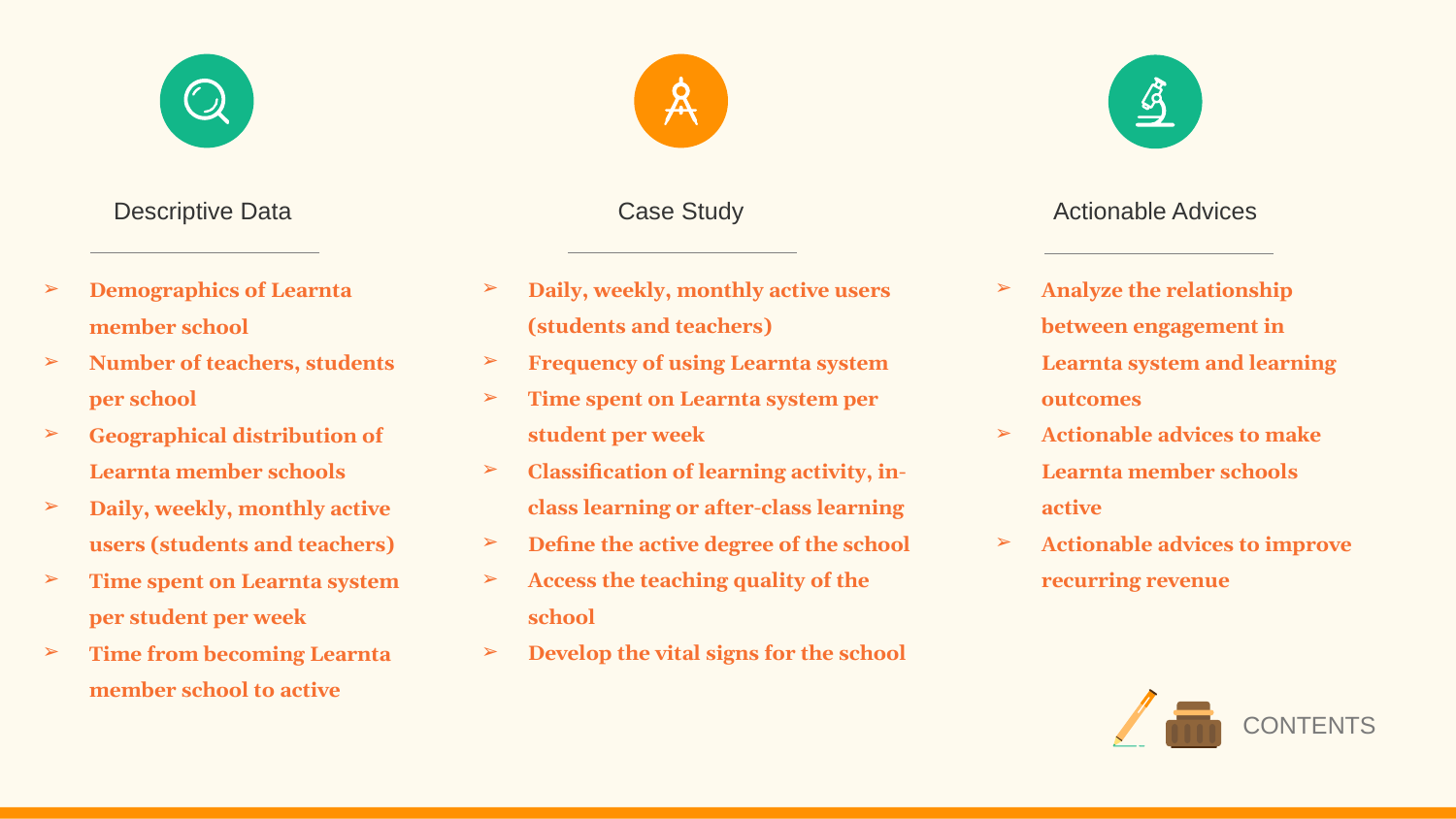

Descriptive Data
Case Study
Actionable Advices
Daily, weekly, monthly active users (students and teachers)
Frequency of using Learnta system
Time spent on Learnta system per student per week
Classification of learning activity, in-class learning or after-class learning
Define the active degree of the school
Access the teaching quality of the school
Develop the vital signs for the school

Analyze the relationship between engagement in Learnta system and learning outcomes
Actionable advices to make Learnta member schools active
Actionable advices to improve recurring revenue

Demographics of Learnta member school
Number of teachers, students per school
Geographical distribution of Learnta member schools
Daily, weekly, monthly active users (students and teachers)
Time spent on Learnta system per student per week
Time from becoming Learnta member school to active

CONTENTS